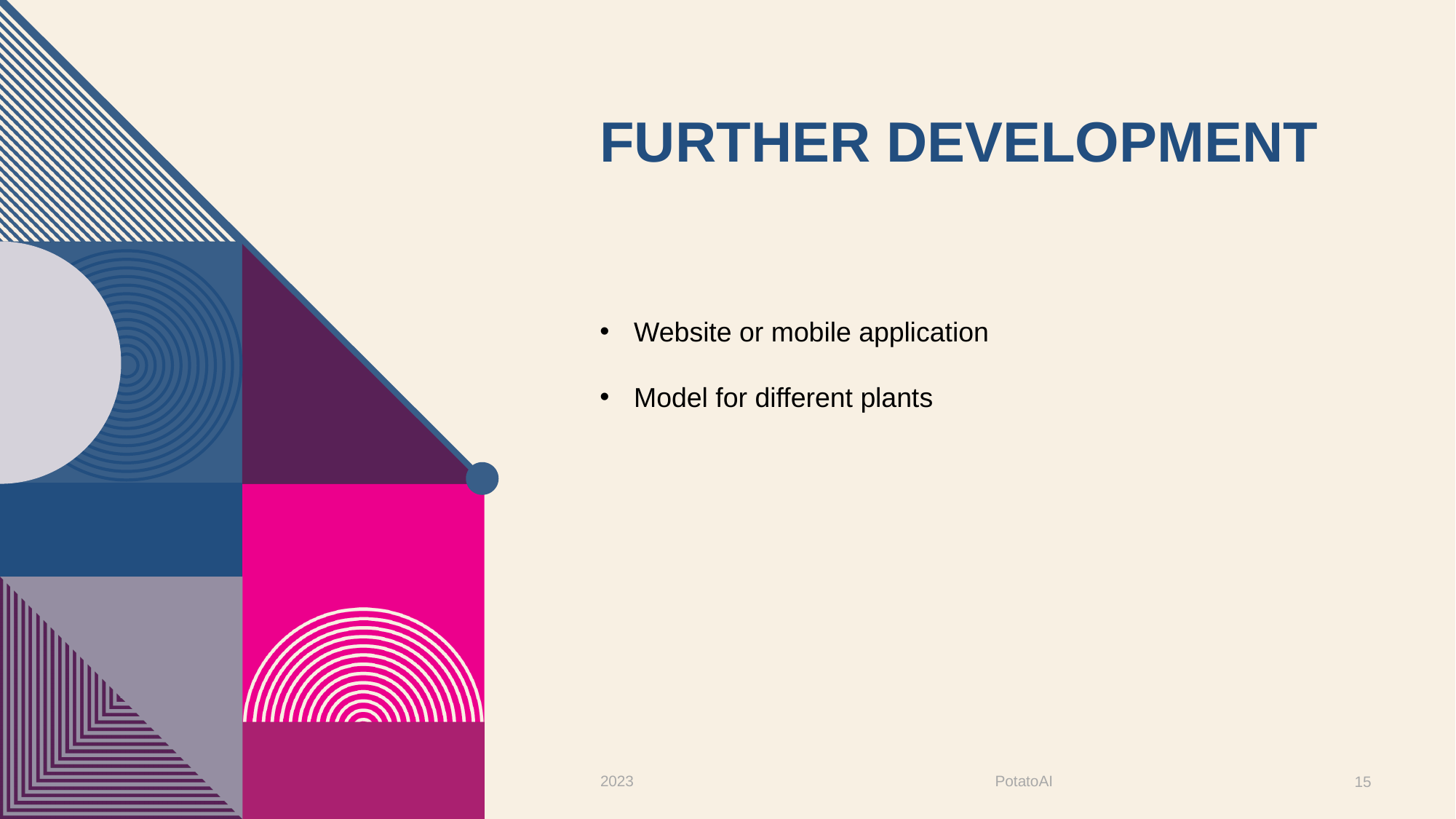

# Further Development
Website or mobile application
Model for different plants
PotatoAI
2023
15